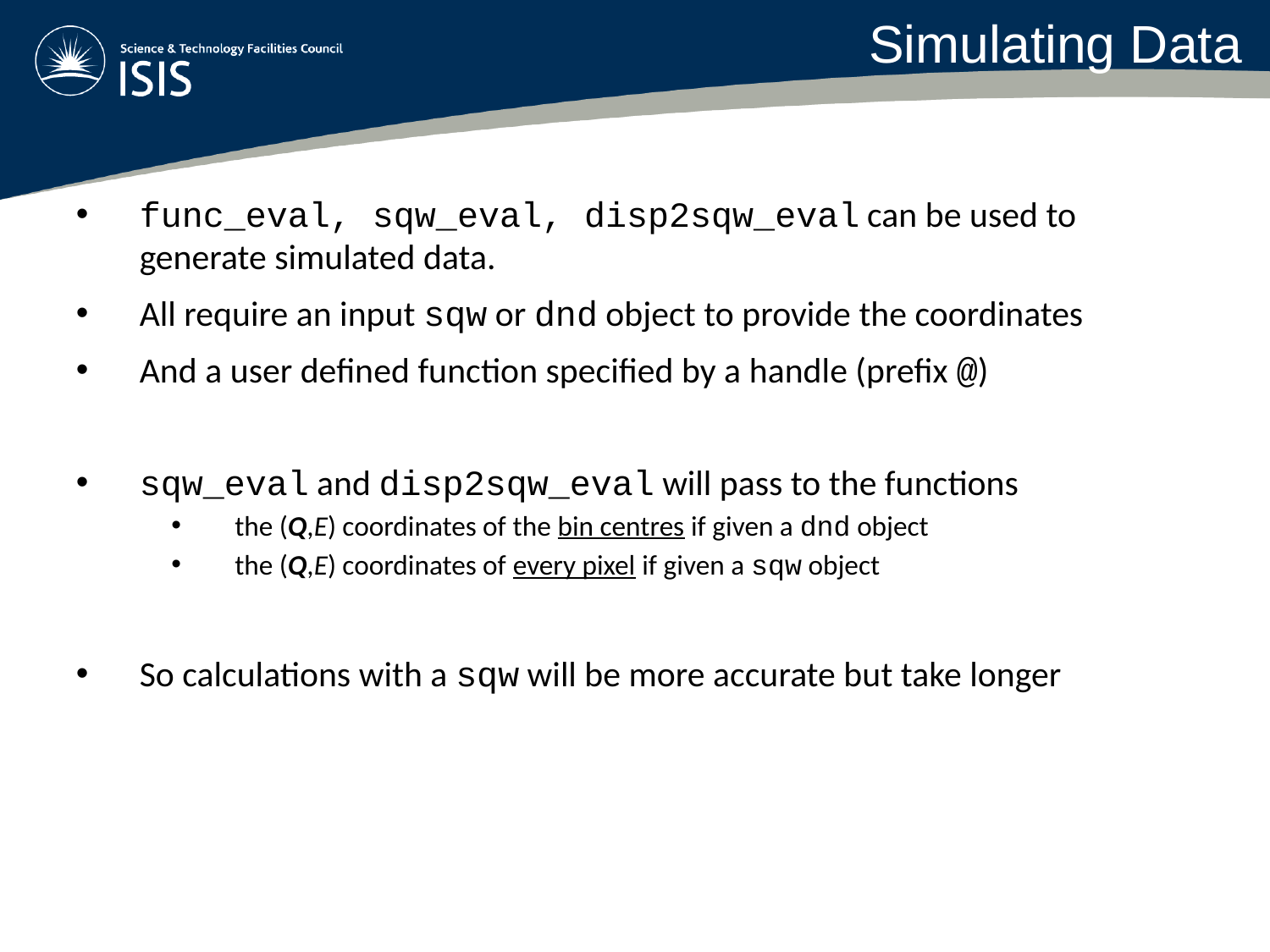

Simulating Data
func_eval, sqw_eval, disp2sqw_eval can be used to generate simulated data.
All require an input sqw or dnd object to provide the coordinates
And a user defined function specified by a handle (prefix @)

sqw_eval and disp2sqw_eval will pass to the functions
the (Q,E) coordinates of the bin centres if given a dnd object
the (Q,E) coordinates of every pixel if given a sqw object

So calculations with a sqw will be more accurate but take longer